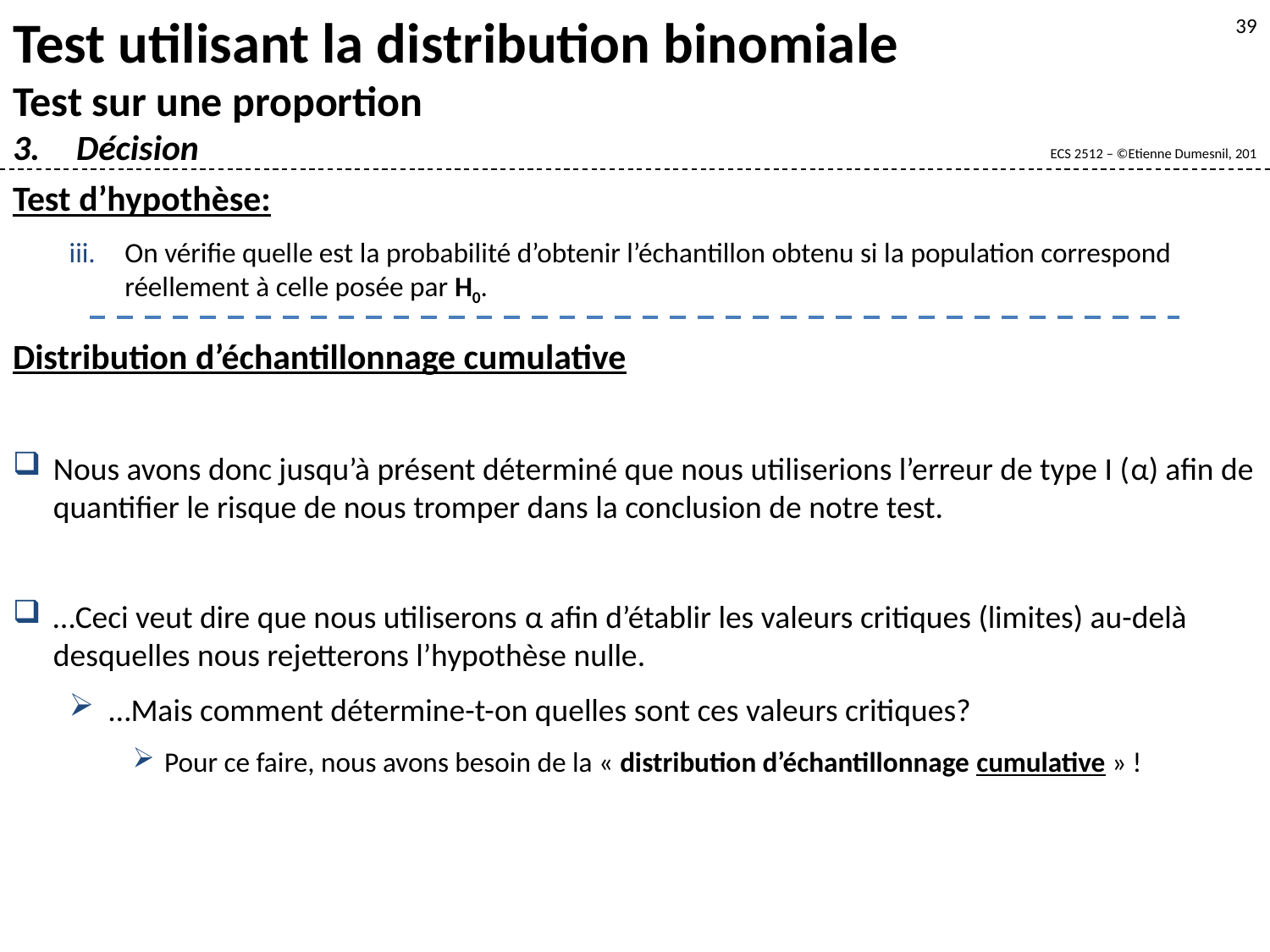

Test utilisant la distribution binomiale
Test sur une proportion
Décision
39

Test d’hypothèse:
On vérifie quelle est la probabilité d’obtenir l’échantillon obtenu si la population correspond réellement à celle posée par H0.

Distribution d’échantillonnage cumulative

Nous avons donc jusqu’à présent déterminé que nous utiliserions l’erreur de type I (α) afin de quantifier le risque de nous tromper dans la conclusion de notre test.

…Ceci veut dire que nous utiliserons α afin d’établir les valeurs critiques (limites) au-delà desquelles nous rejetterons l’hypothèse nulle.
…Mais comment détermine-t-on quelles sont ces valeurs critiques?
Pour ce faire, nous avons besoin de la « distribution d’échantillonnage cumulative » !